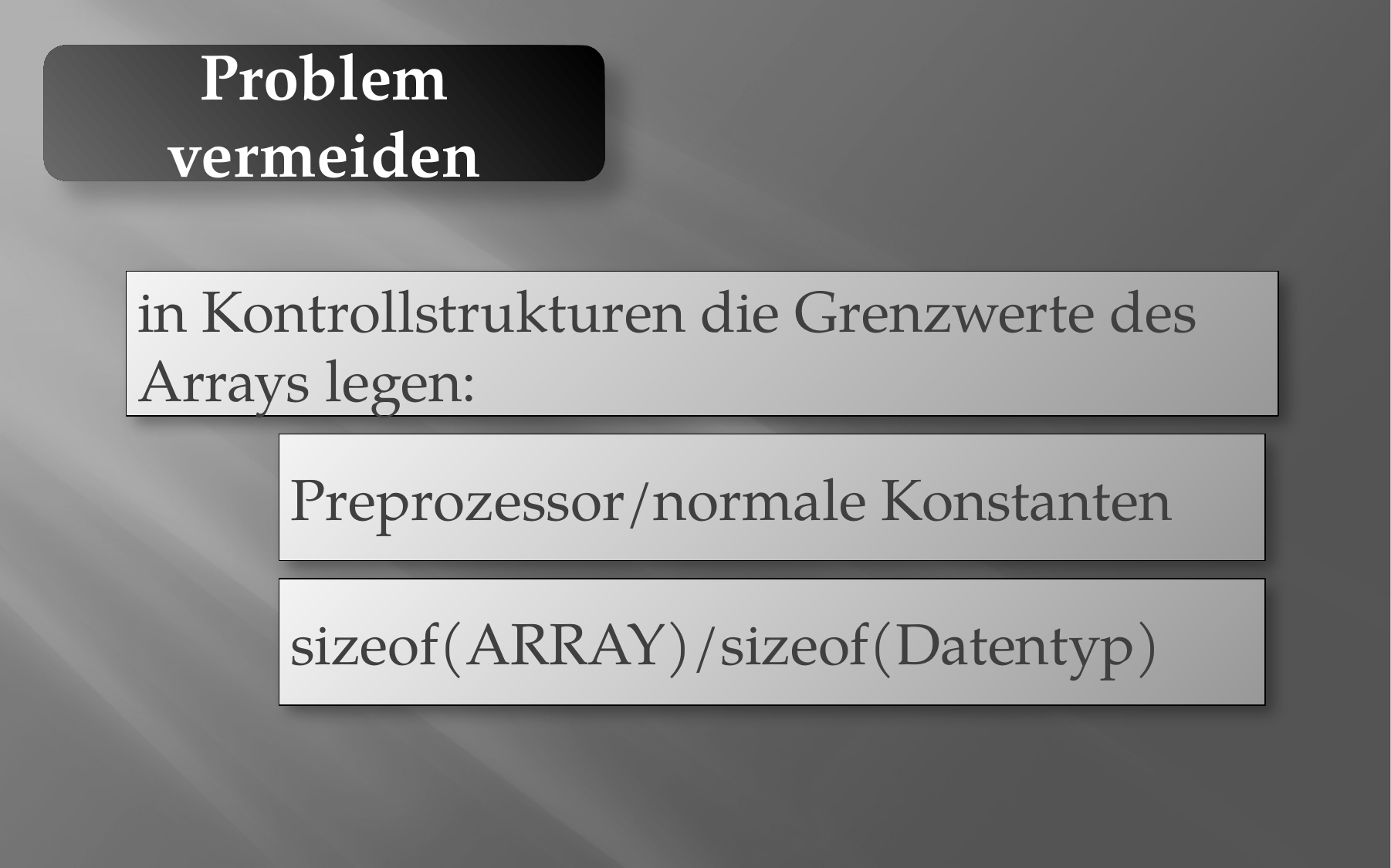

Problem vermeiden
in Kontrollstrukturen die Grenzwerte des Arrays legen:
Preprozessor/normale Konstanten
sizeof(ARRAY)/sizeof(Datentyp)